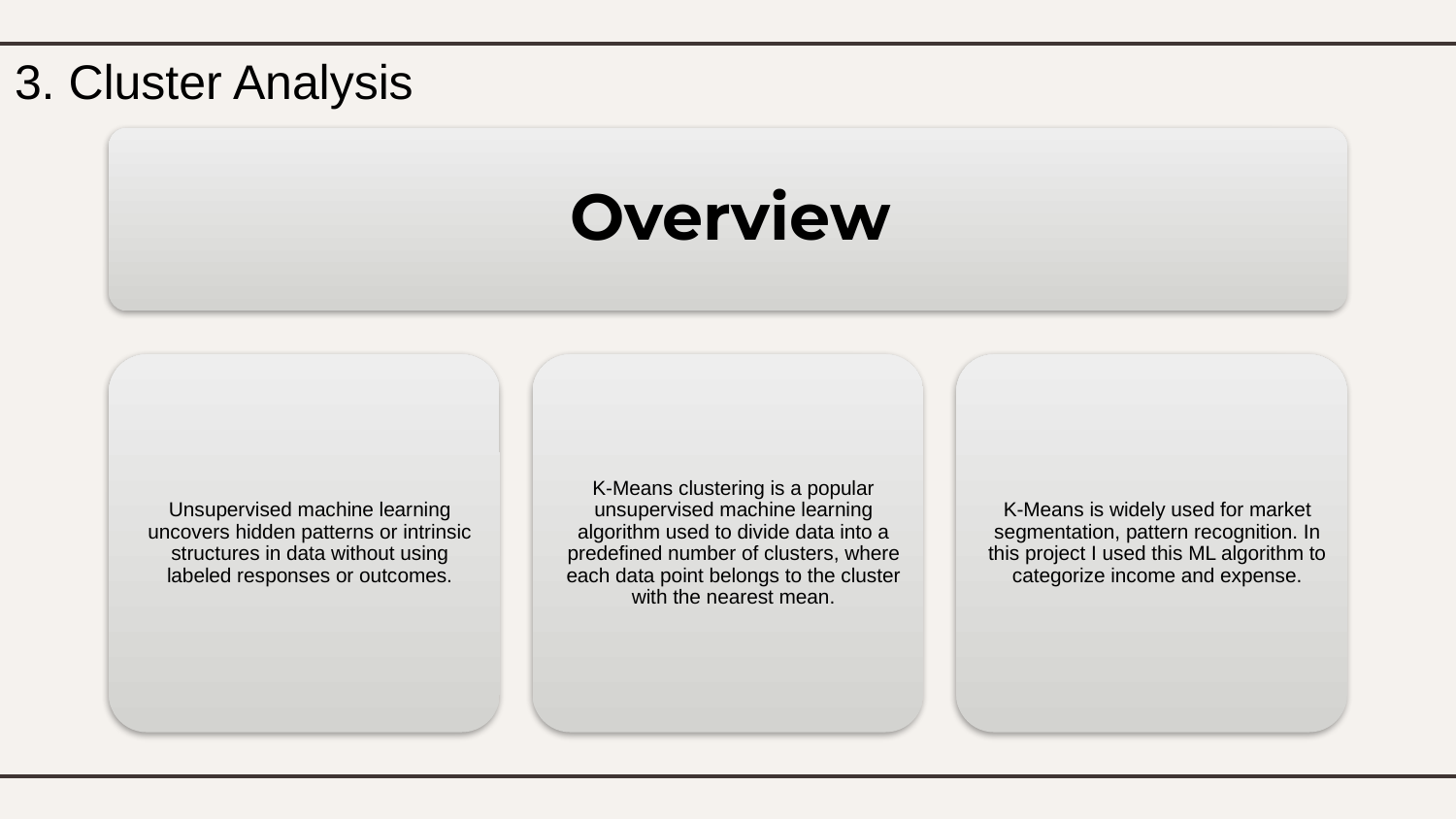

3. Cluster Analysis
Overview
Unsupervised machine learning uncovers hidden patterns or intrinsic structures in data without using labeled responses or outcomes.
K-Means clustering is a popular unsupervised machine learning algorithm used to divide data into a predefined number of clusters, where each data point belongs to the cluster with the nearest mean.
K-Means is widely used for market segmentation, pattern recognition. In this project I used this ML algorithm to categorize income and expense.